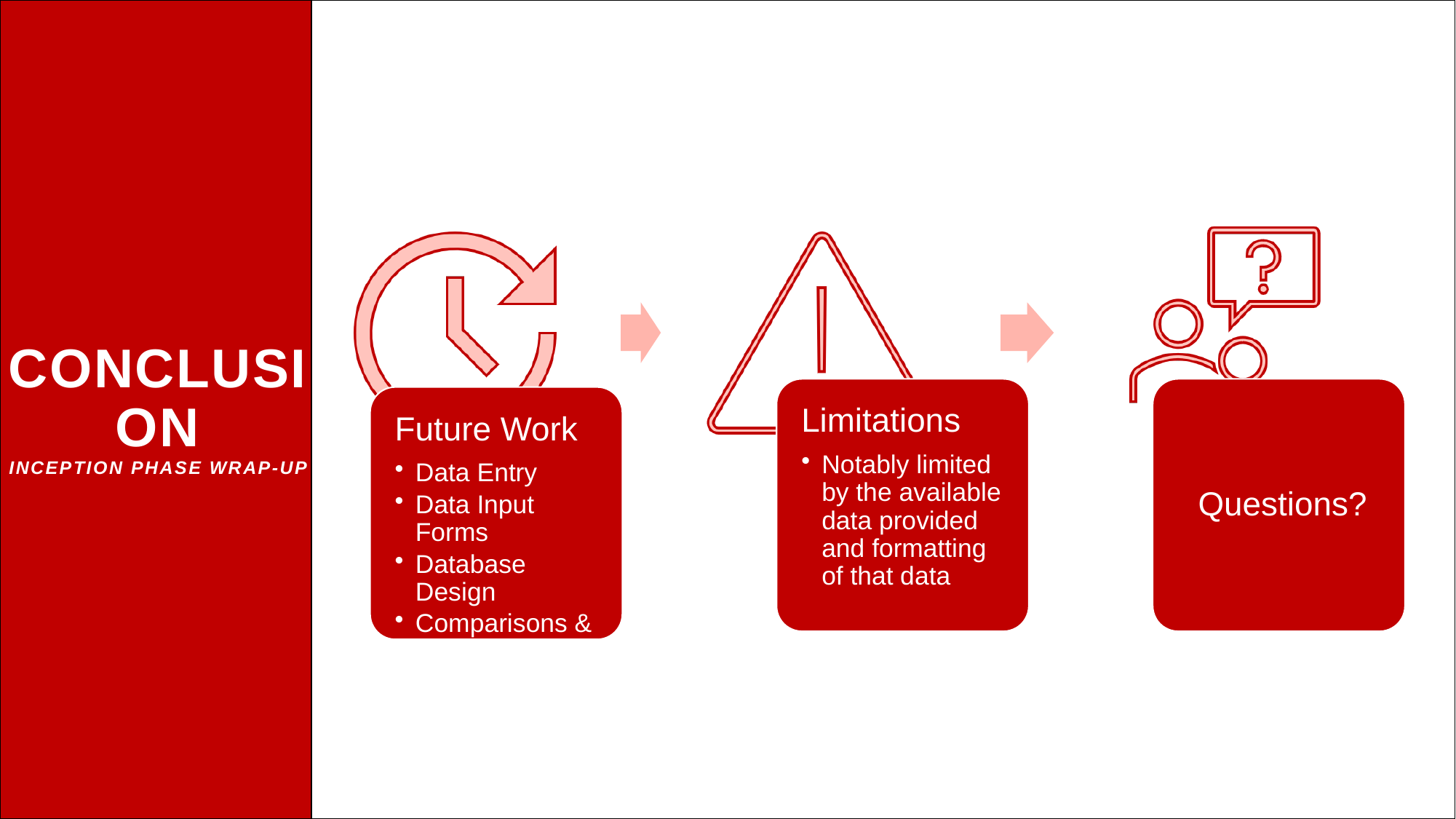

Future Work
Data Entry
Data Input Forms
Database Design
Comparisons & Visualizations

Limitations
Notably limited by the available data provided and formatting of that data

Questions?
# Conclusion inception phase wrap-up